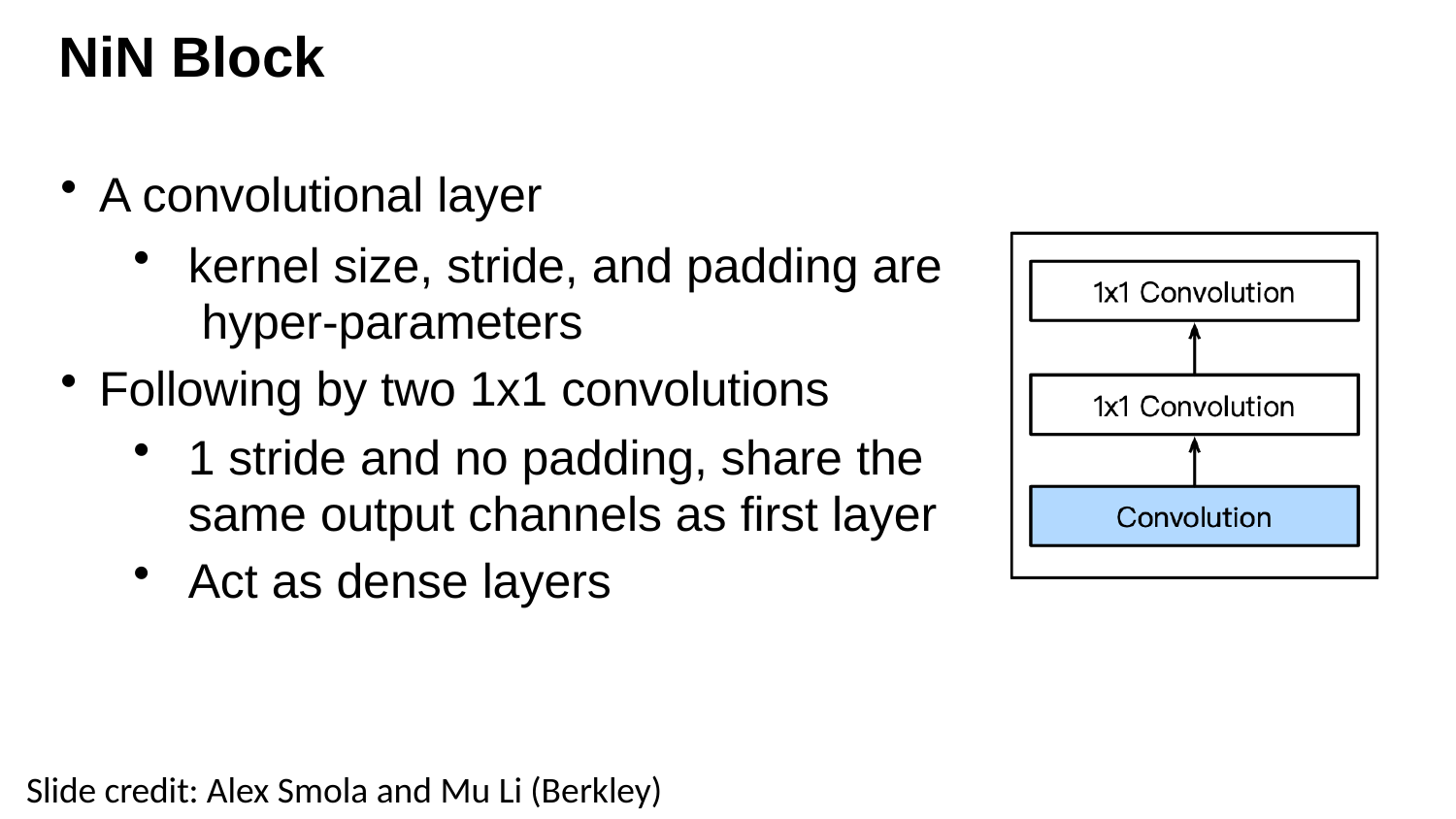

# NiN Block
A convolutional layer
kernel size, stride, and padding are  hyper-parameters
Following by two 1x1 convolutions
1 stride and no padding, share the  same output channels as first layer
Act as dense layers